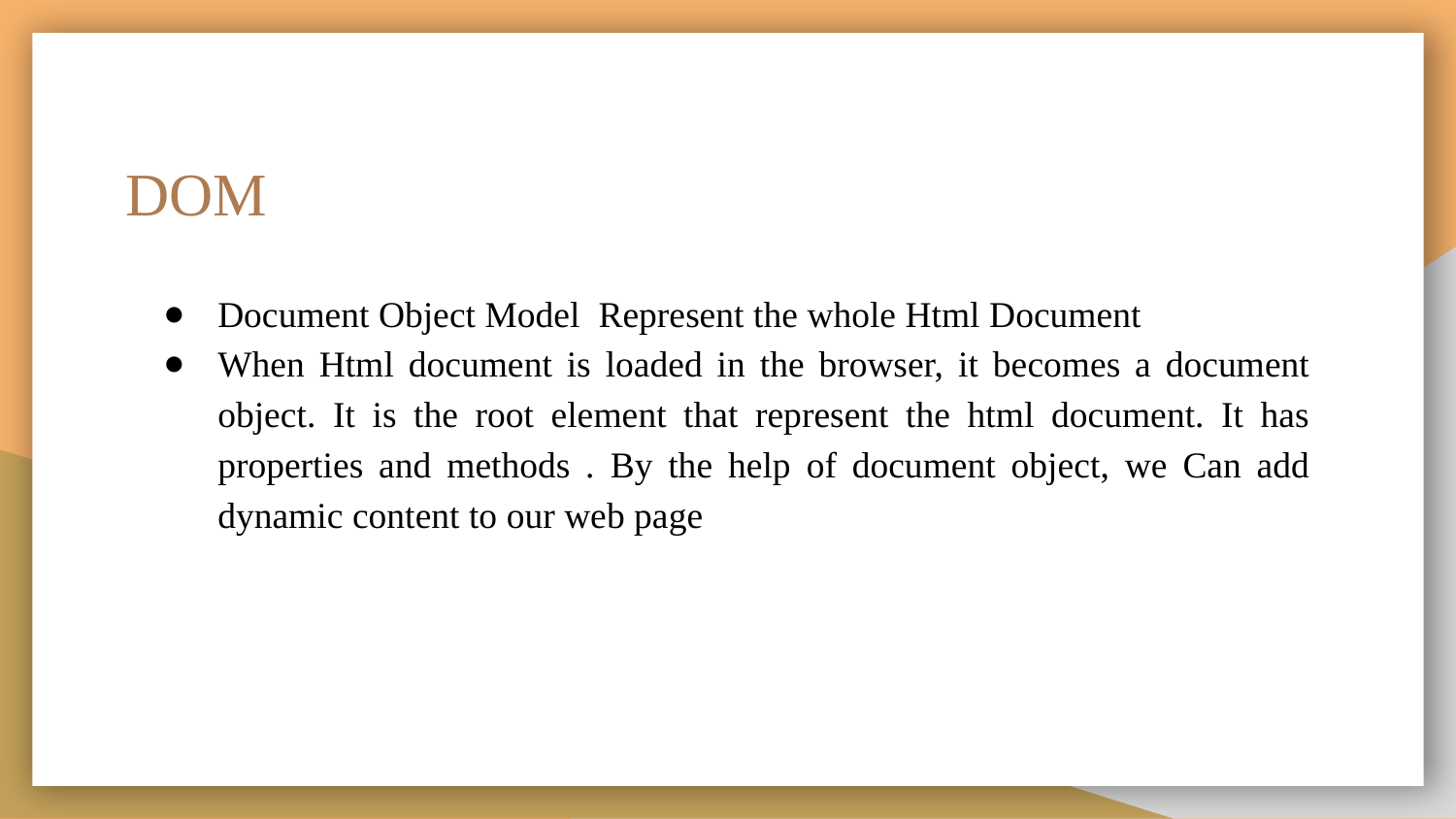

# DOM
Document Object Model  Represent the whole Html Document
When Html document is loaded in the browser, it becomes a document object. It is the root element that represent the html document. It has properties and methods . By the help of document object, we Can add dynamic content to our web page